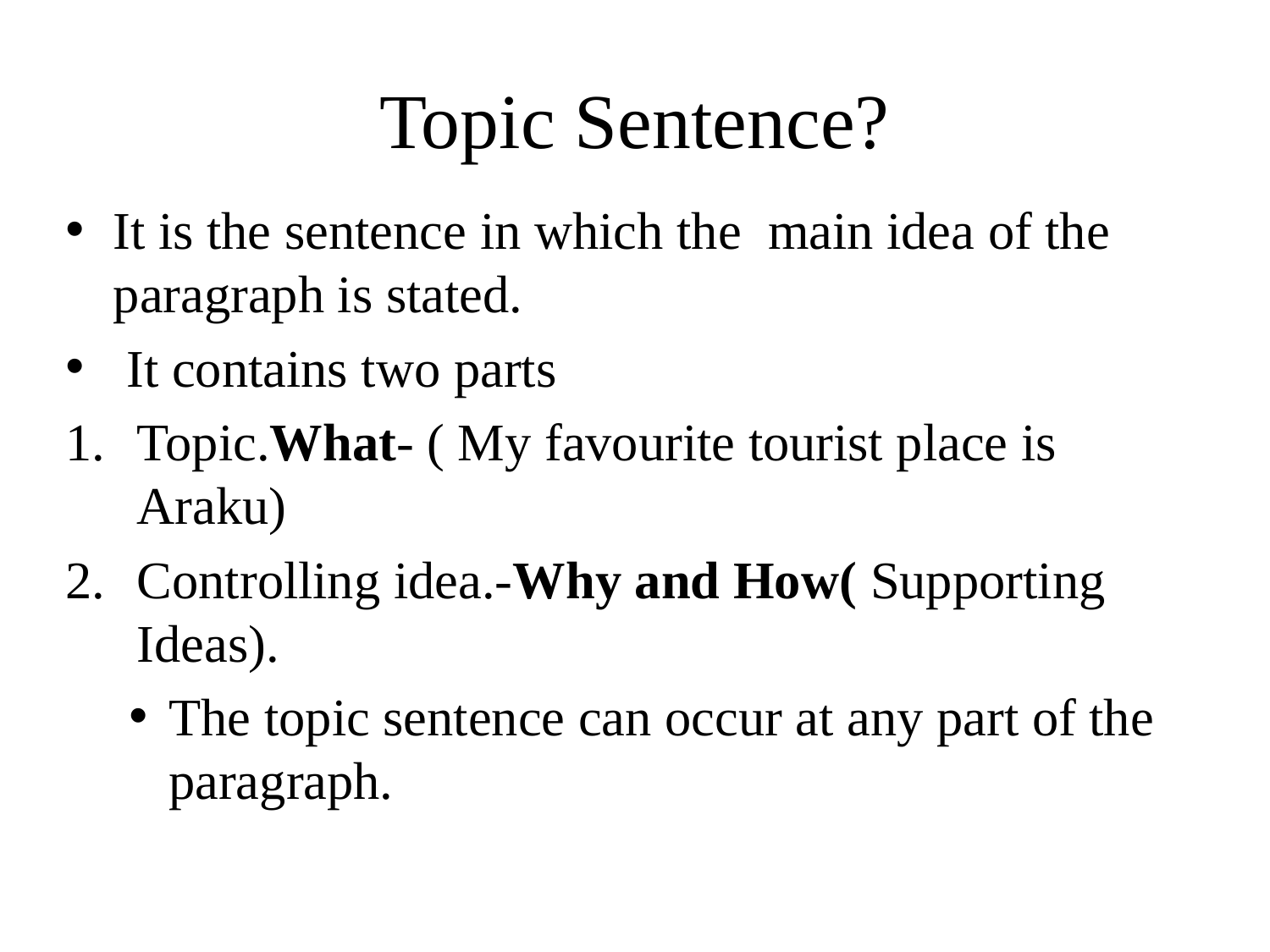

# Topic Sentence?
It is the sentence in which the  main idea of the paragraph is stated.
 It contains two parts
Topic.What- ( My favourite tourist place is Araku)
Controlling idea.-Why and How( Supporting Ideas).
The topic sentence can occur at any part of the paragraph.